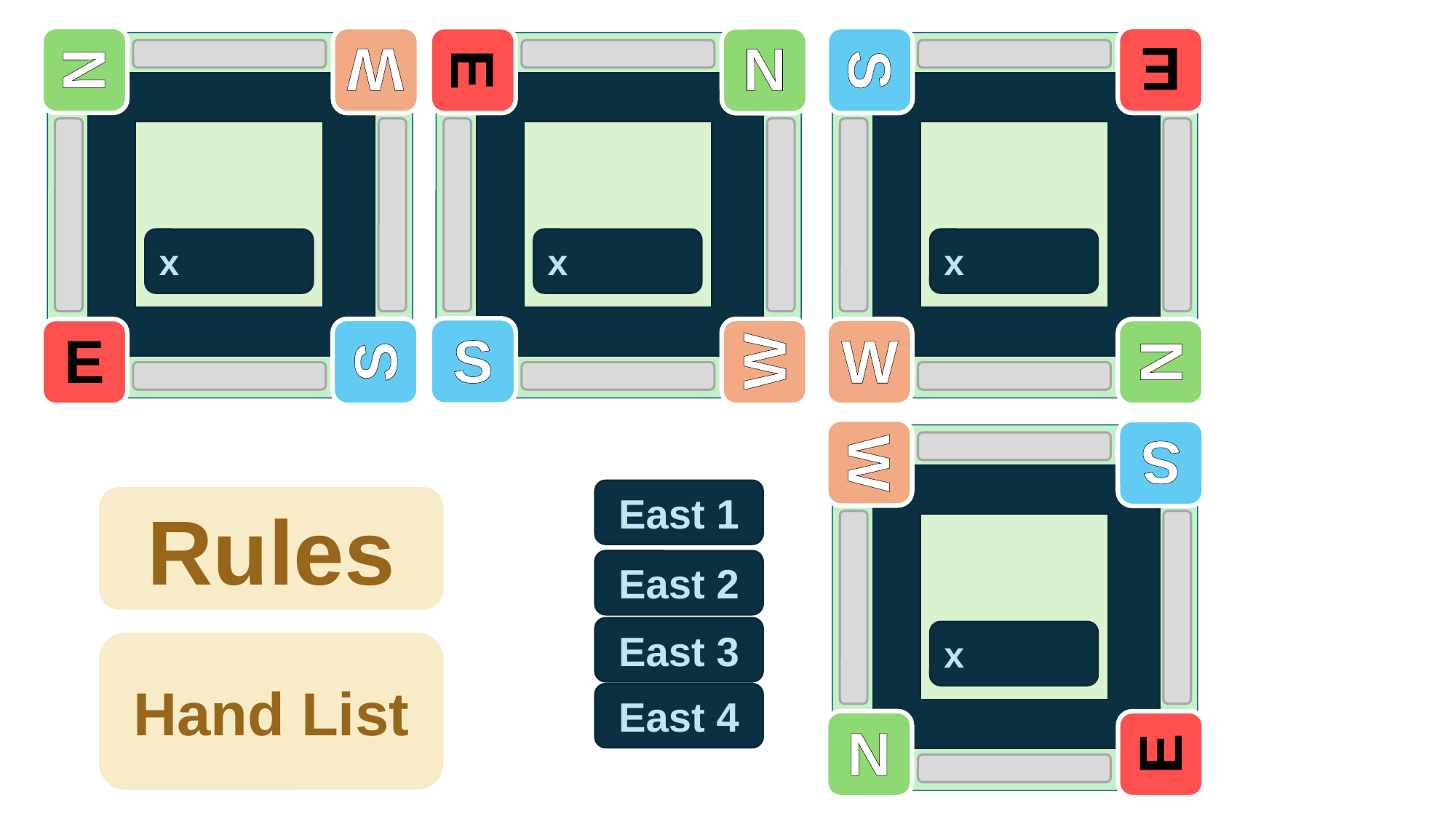

W
S
N
E

x

W
S
N
E

x

W
S
N
E

x

W
S
N
E

x

East 1
Rules
East 2
East 3
Hand List
East 4